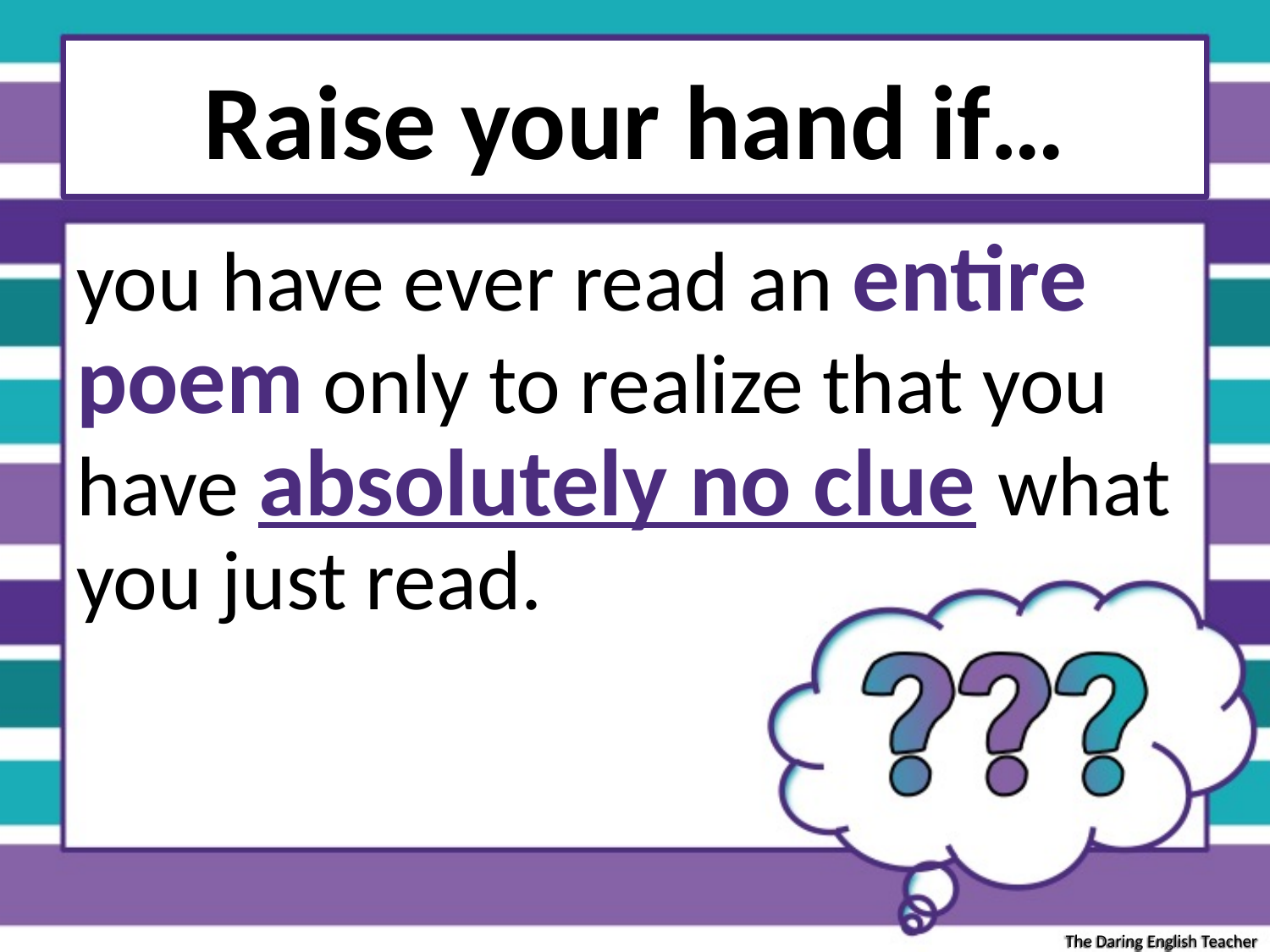

# Raise your hand if…
you have ever read an entire poem only to realize that you have absolutely no clue what you just read.